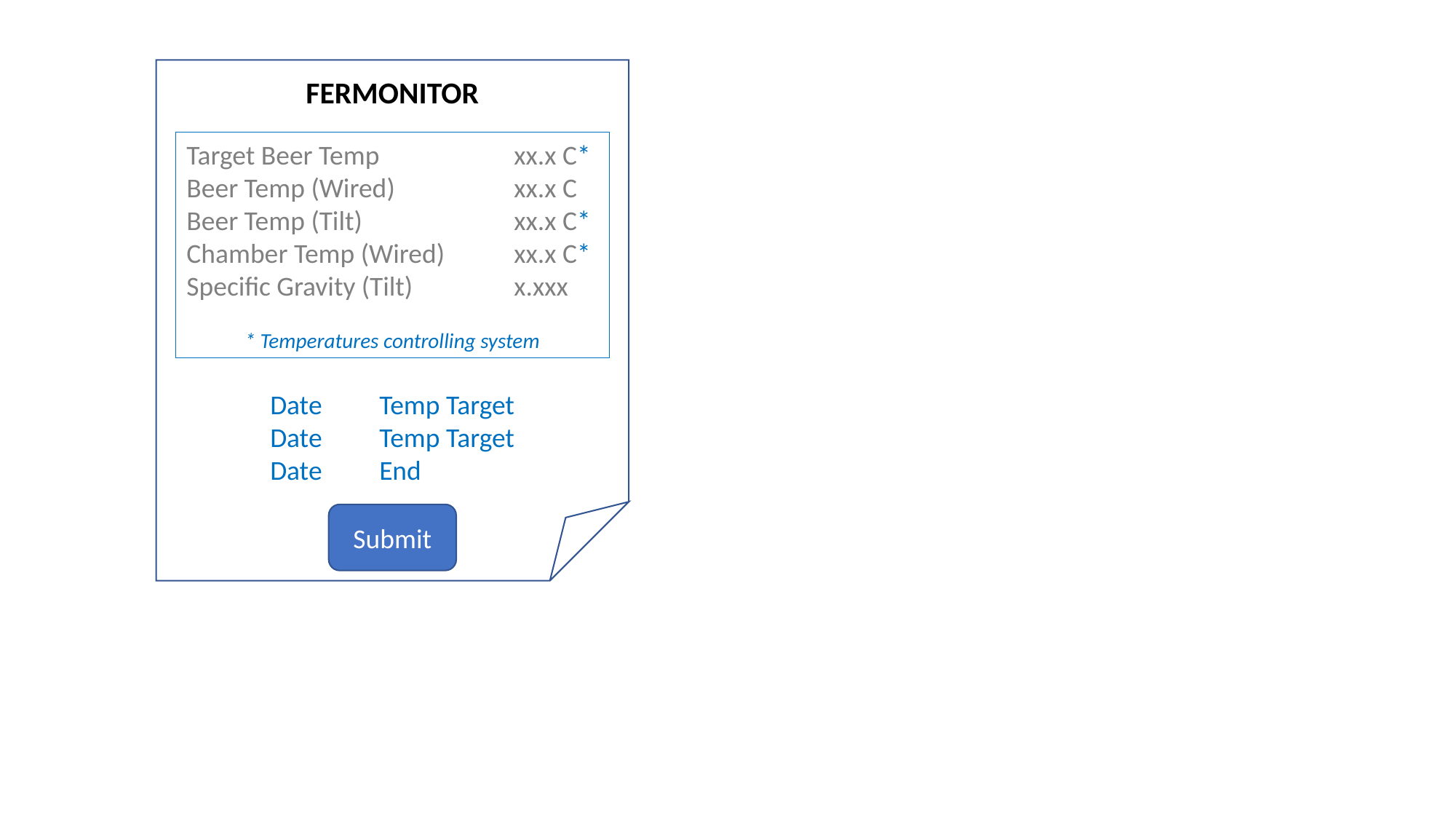

FERMONITOR
Target Beer Temp		xx.x C*
Beer Temp (Wired)		xx.x C
Beer Temp (Tilt)		xx.x C*
Chamber Temp (Wired)	xx.x C*
Specific Gravity (Tilt)	x.xxx

* Temperatures controlling system
Date	Temp Target
Date	Temp Target
Date	End
Submit